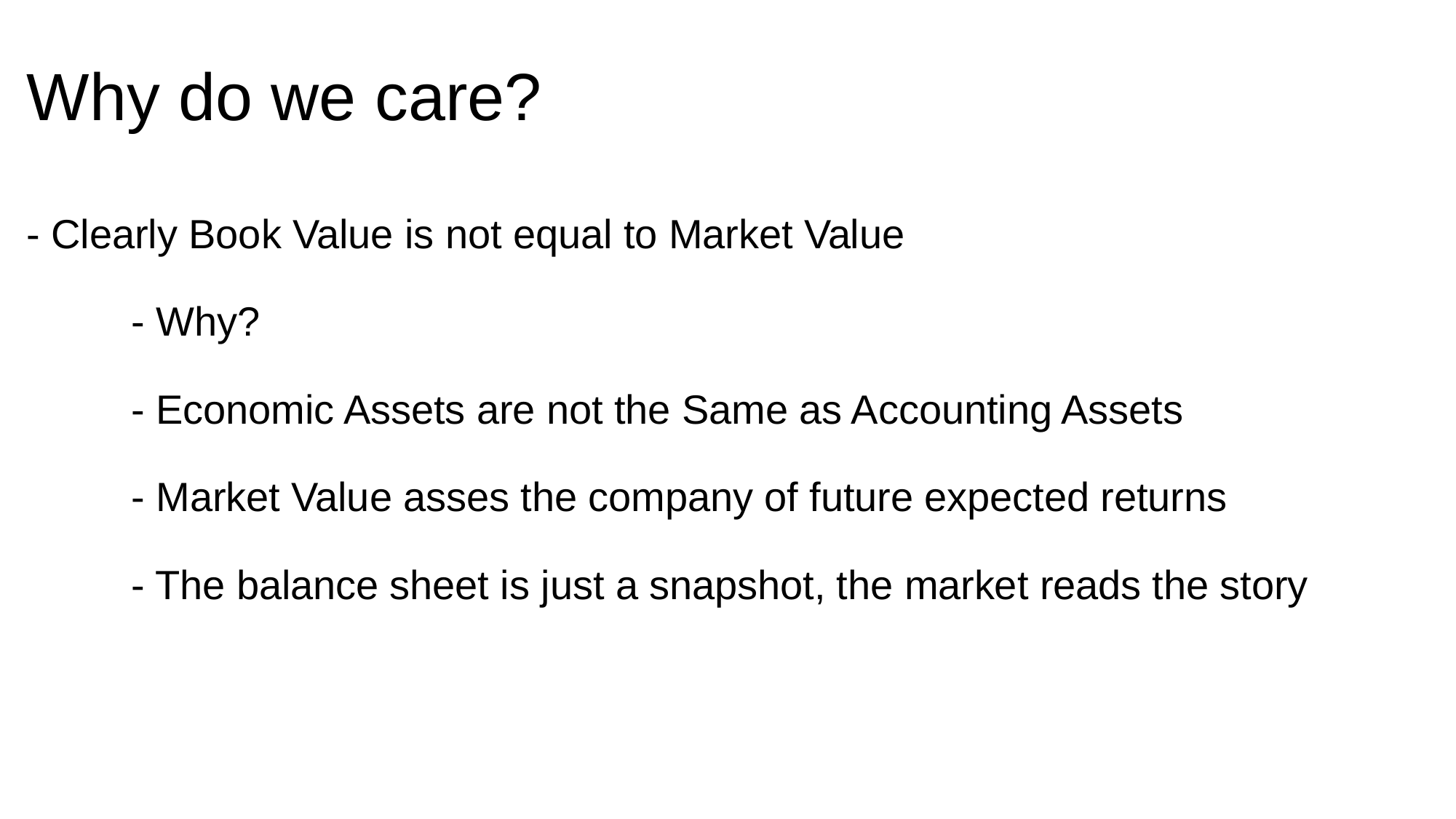

# Why do we care?
- Clearly Book Value is not equal to Market Value
	- Why?
		- Economic Assets are not the Same as Accounting Assets
		- Market Value asses the company of future expected returns
		- The balance sheet is just a snapshot, the market reads the story